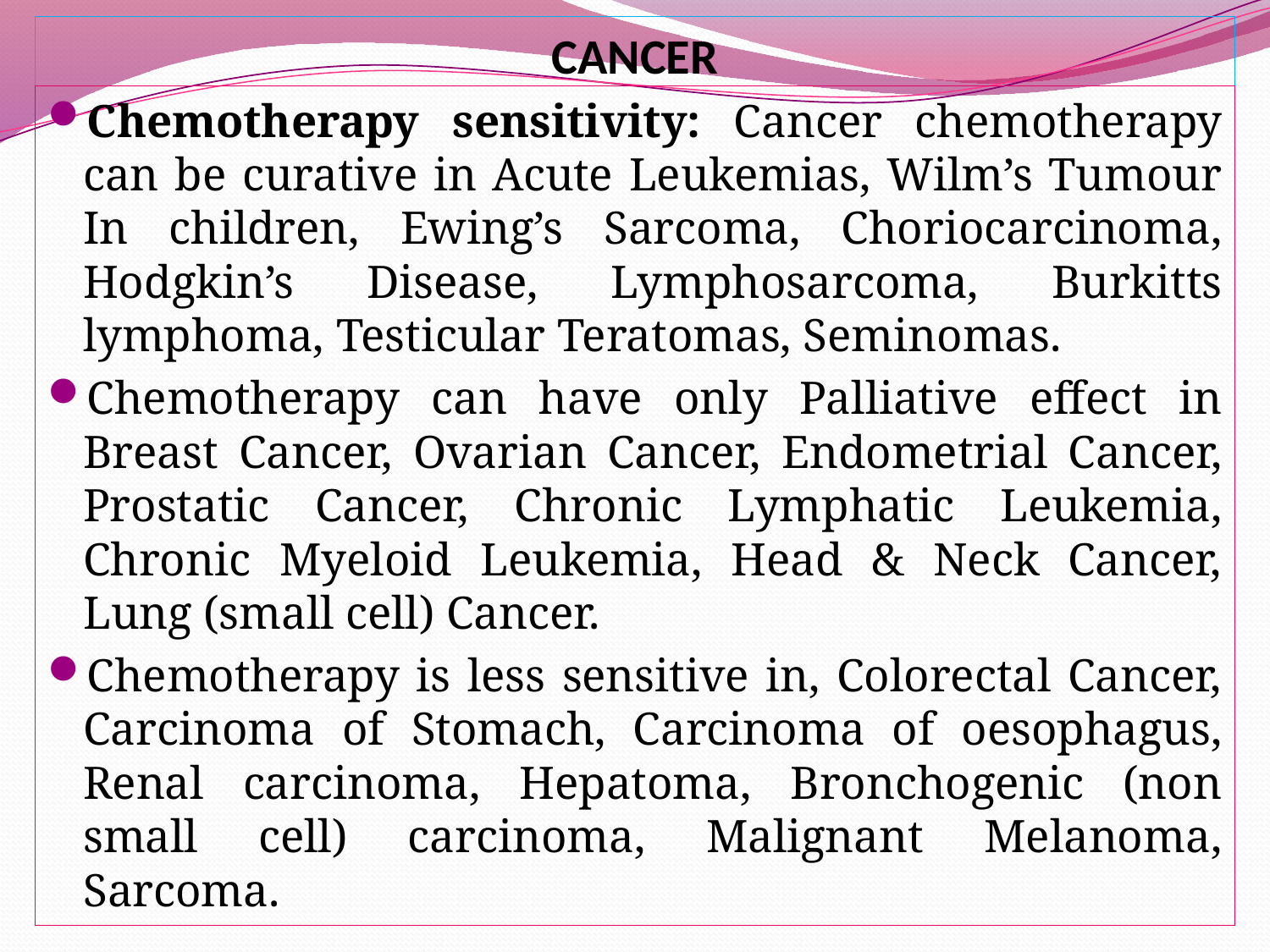

# CANCER
Chemotherapy sensitivity: Cancer chemotherapy can be curative in Acute Leukemias, Wilm’s Tumour In children, Ewing’s Sarcoma, Choriocarcinoma, Hodgkin’s Disease, Lymphosarcoma, Burkitts lymphoma, Testicular Teratomas, Seminomas.
Chemotherapy can have only Palliative effect in Breast Cancer, Ovarian Cancer, Endometrial Cancer, Prostatic Cancer, Chronic Lymphatic Leukemia, Chronic Myeloid Leukemia, Head & Neck Cancer, Lung (small cell) Cancer.
Chemotherapy is less sensitive in, Colorectal Cancer, Carcinoma of Stomach, Carcinoma of oesophagus, Renal carcinoma, Hepatoma, Bronchogenic (non small cell) carcinoma, Malignant Melanoma, Sarcoma.